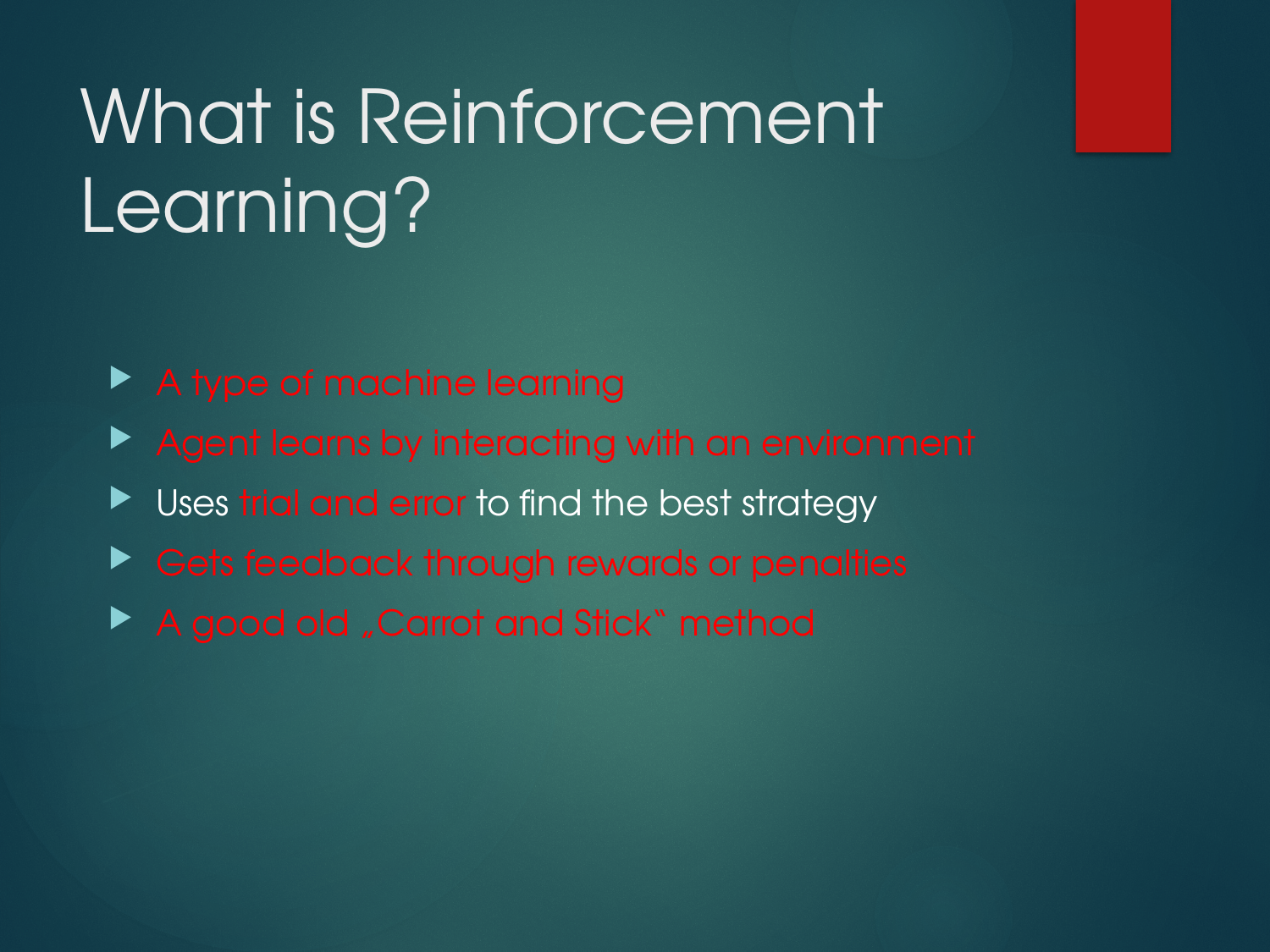

# What is Reinforcement Learning?
A type of machine learning
Agent learns by interacting with an environment
Uses trial and error to find the best strategy
Gets feedback through rewards or penalties
A good old „Carrot and Stick“ method